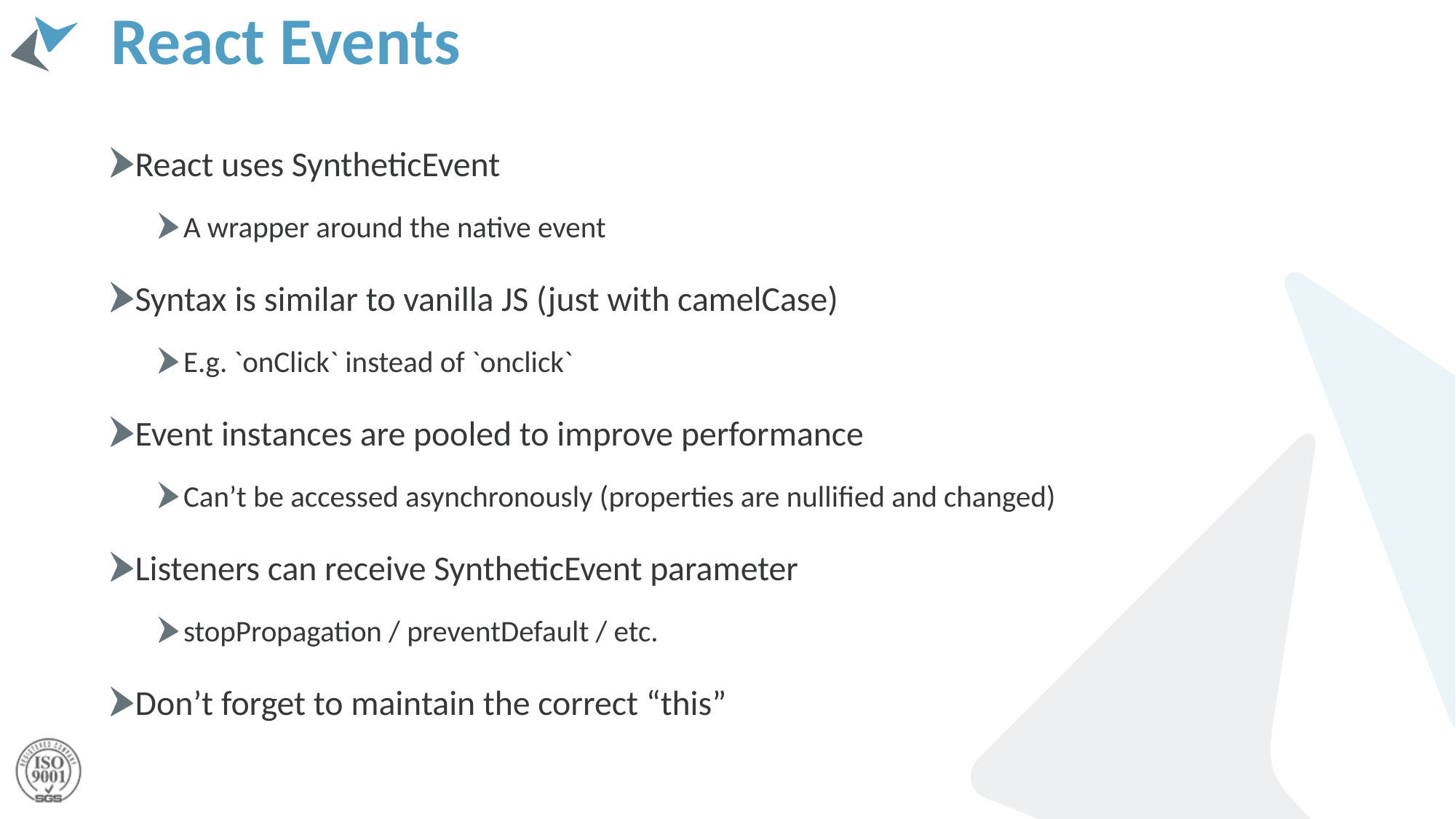

# React Events
React uses SyntheticEvent
A wrapper around the native event
Syntax is similar to vanilla JS (just with camelCase)
E.g. `onClick` instead of `onclick`
Event instances are pooled to improve performance
Can’t be accessed asynchronously (properties are nullified and changed)
Listeners can receive SyntheticEvent parameter
stopPropagation / preventDefault / etc.
Don’t forget to maintain the correct “this”